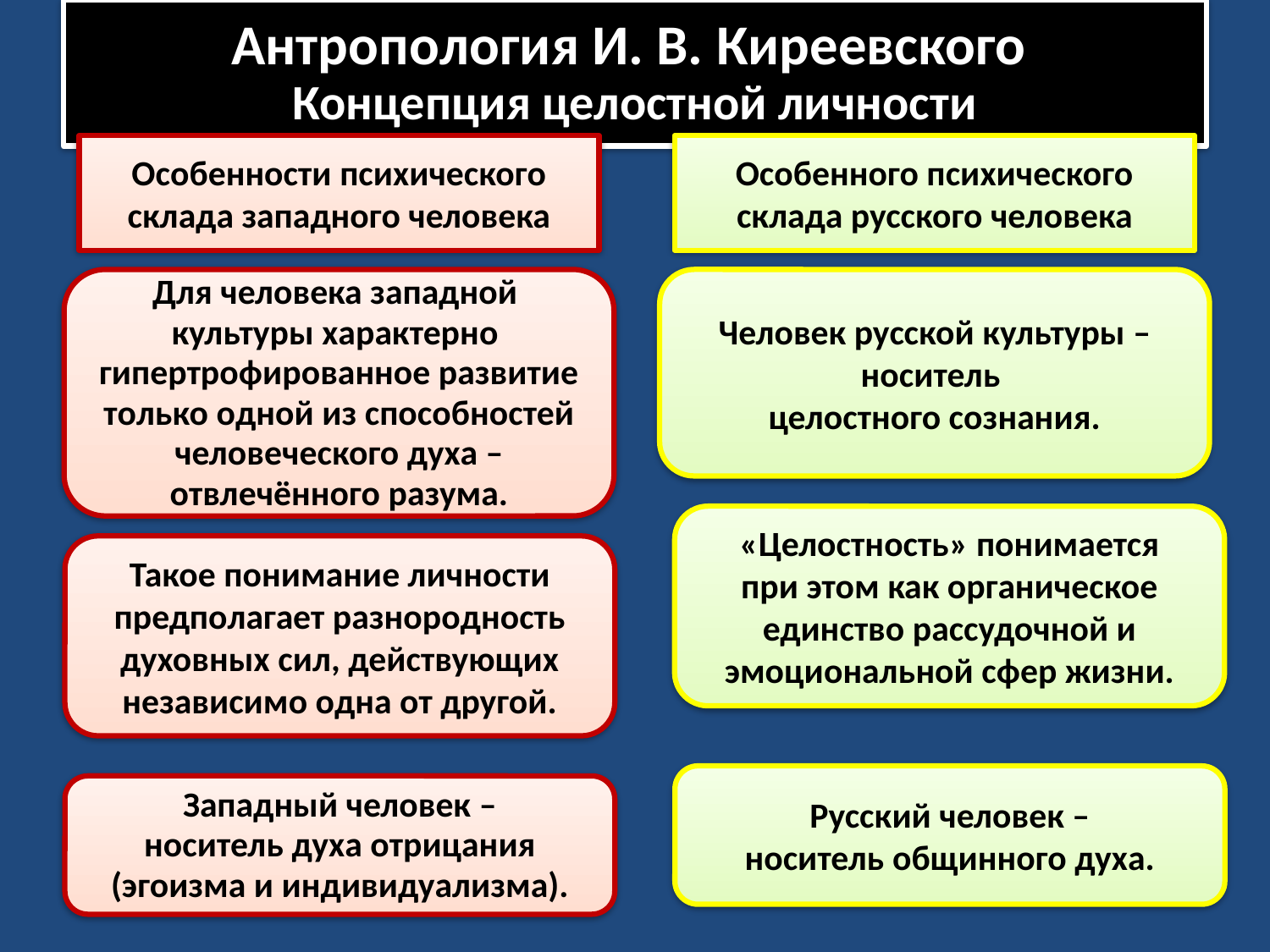

# Антропология И. В. Киреевского Концепция целостной личности
Особенности психического
склада западного человека
Особенного психического
склада русского человека
Для человека западной
культуры характерно
гипертрофированное развитие
только одной из способностей
человеческого духа –
отвлечённого разума.
Человек русской культуры –
носитель
целостного сознания.
«Целостность» понимается
при этом как органическое
единство рассудочной и
эмоциональной сфер жизни.
Такое понимание личности
предполагает разнородность
духовных сил, действующих
независимо одна от другой.
Русский человек –
носитель общинного духа.
Западный человек –
носитель духа отрицания
(эгоизма и индивидуализма).